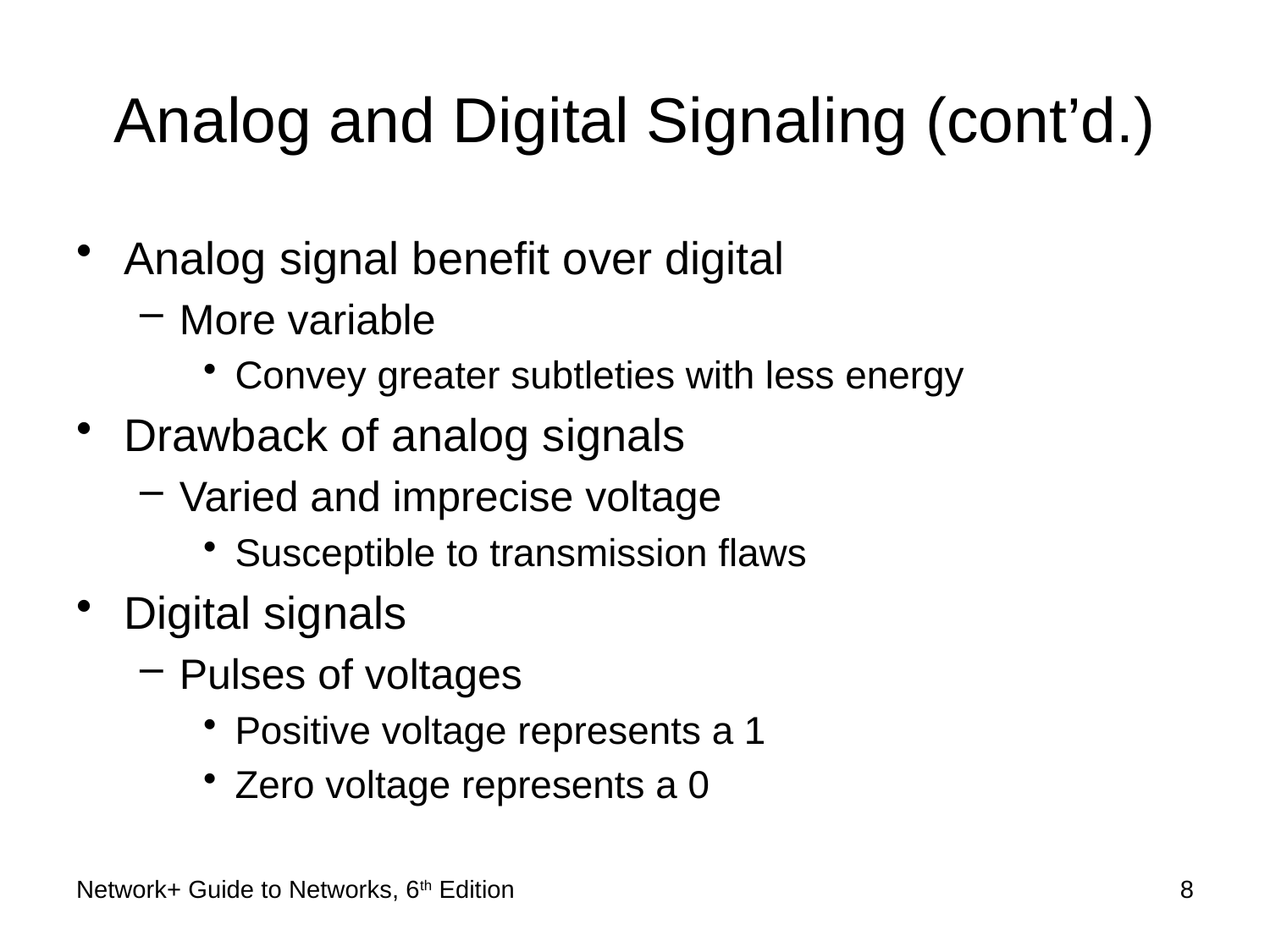

# Analog and Digital Signaling (cont’d.)
Analog signal benefit over digital
More variable
Convey greater subtleties with less energy
Drawback of analog signals
Varied and imprecise voltage
Susceptible to transmission flaws
Digital signals
Pulses of voltages
Positive voltage represents a 1
Zero voltage represents a 0
Network+ Guide to Networks, 6th Edition
8